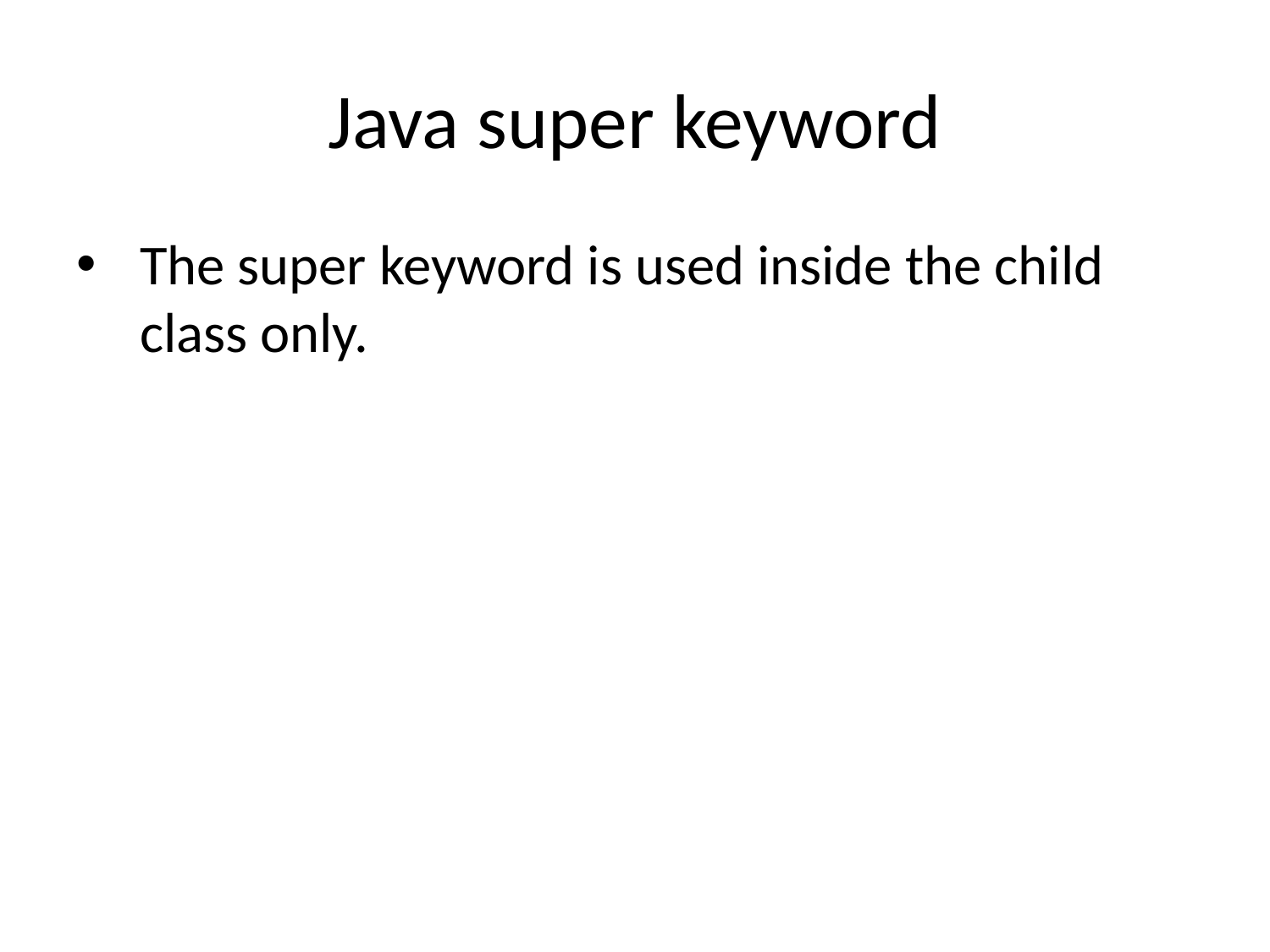

# Java super keyword
The super keyword is used inside the child class only.